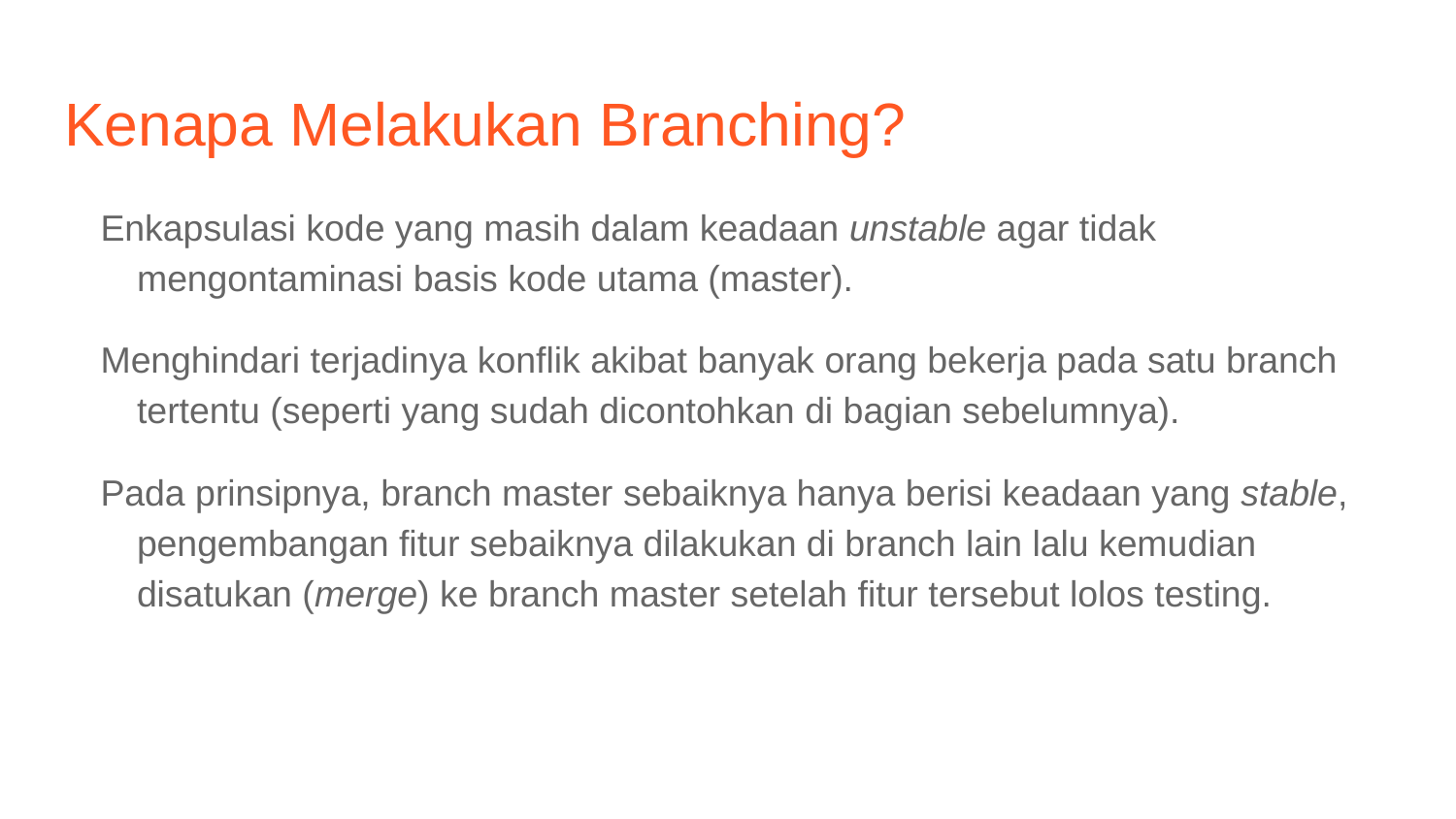

# Kenapa Melakukan Branching?
Enkapsulasi kode yang masih dalam keadaan unstable agar tidak mengontaminasi basis kode utama (master).
Menghindari terjadinya konflik akibat banyak orang bekerja pada satu branch tertentu (seperti yang sudah dicontohkan di bagian sebelumnya).
Pada prinsipnya, branch master sebaiknya hanya berisi keadaan yang stable, pengembangan fitur sebaiknya dilakukan di branch lain lalu kemudian disatukan (merge) ke branch master setelah fitur tersebut lolos testing.